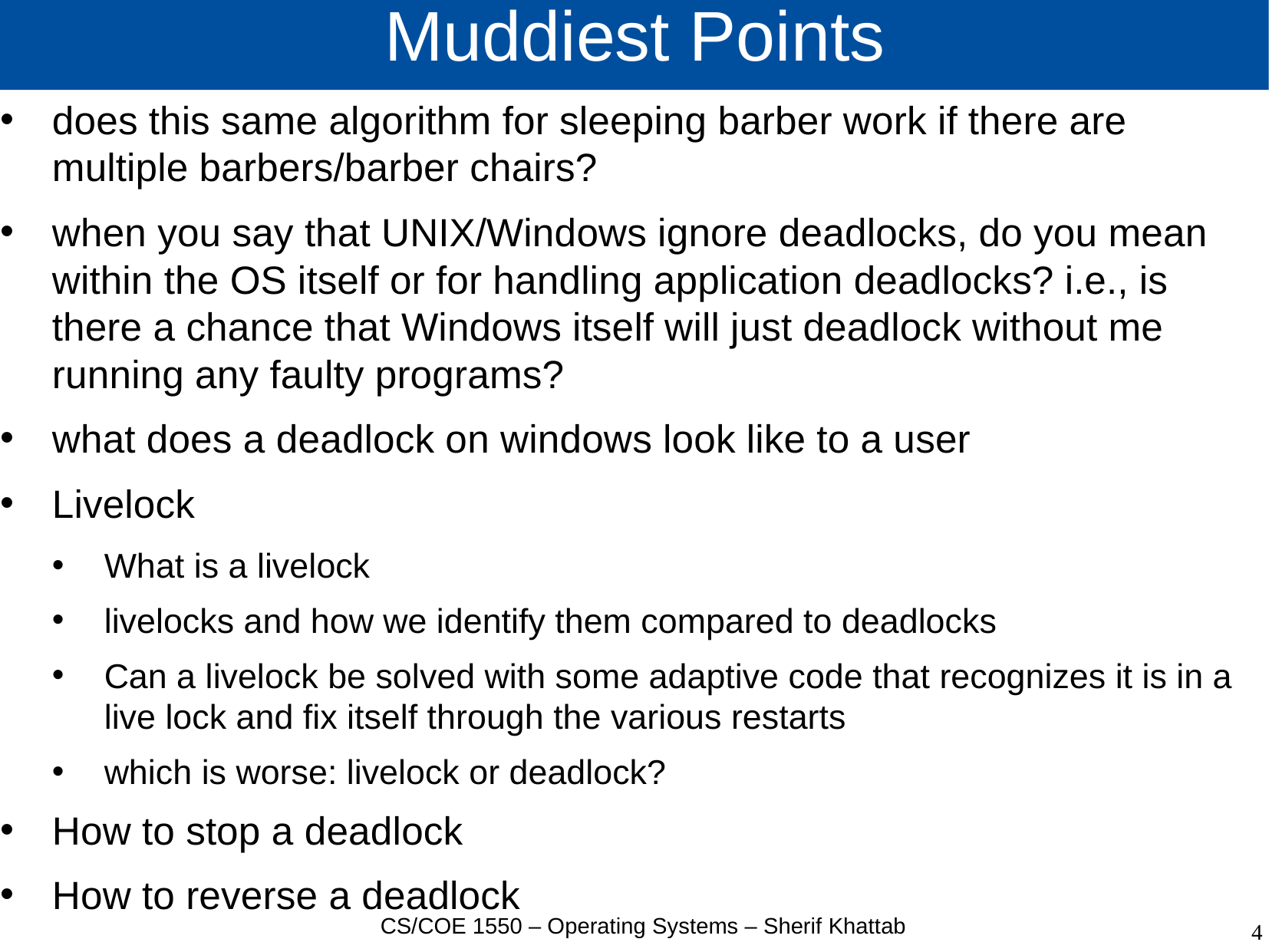

# Muddiest Points
does this same algorithm for sleeping barber work if there are multiple barbers/barber chairs?
when you say that UNIX/Windows ignore deadlocks, do you mean within the OS itself or for handling application deadlocks? i.e., is there a chance that Windows itself will just deadlock without me running any faulty programs?
what does a deadlock on windows look like to a user
Livelock
What is a livelock
livelocks and how we identify them compared to deadlocks
Can a livelock be solved with some adaptive code that recognizes it is in a live lock and fix itself through the various restarts
which is worse: livelock or deadlock?
How to stop a deadlock
How to reverse a deadlock
CS/COE 1550 – Operating Systems – Sherif Khattab
4